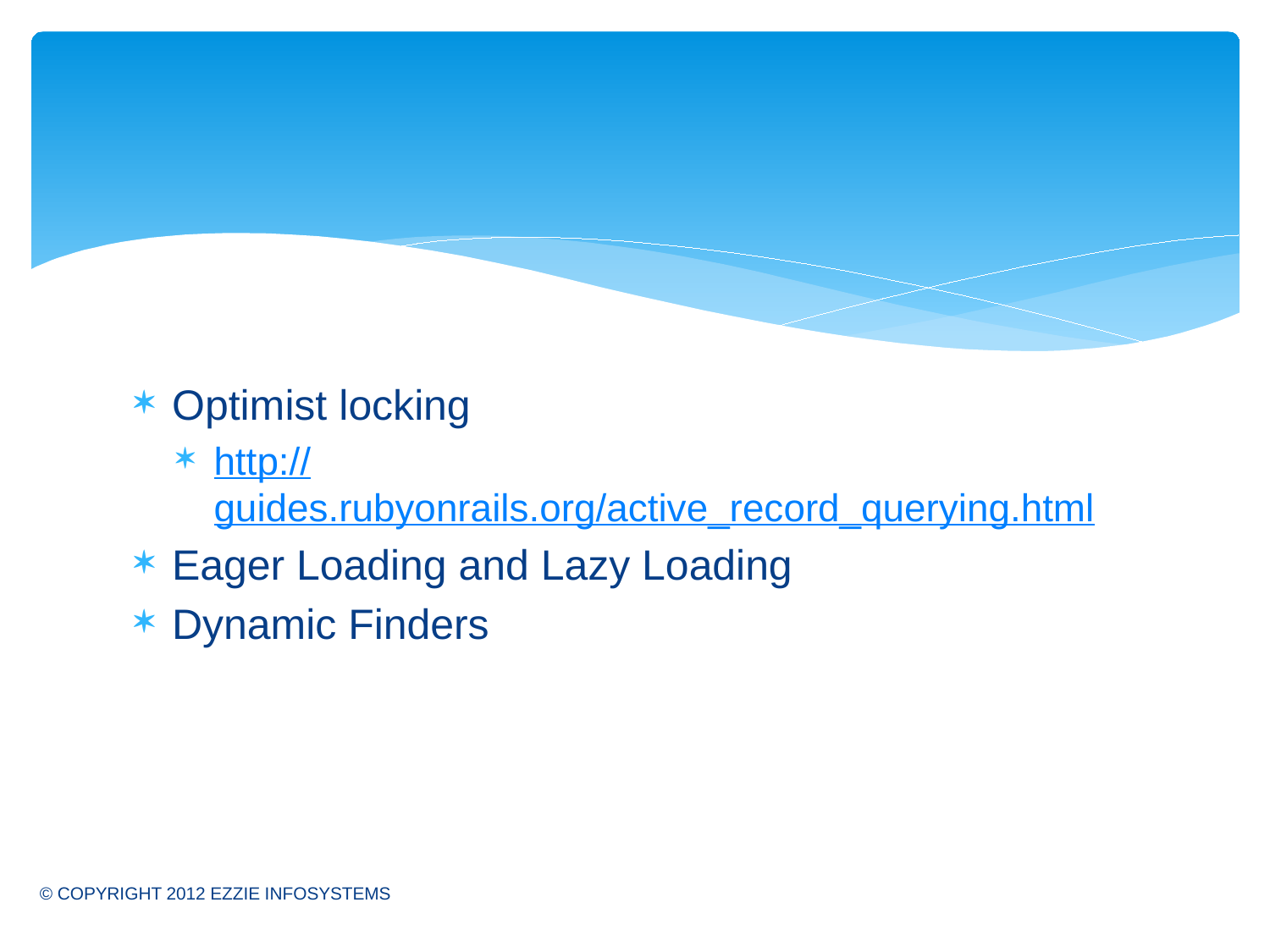

#
Optimist locking
http://guides.rubyonrails.org/active_record_querying.html
Eager Loading and Lazy Loading
Dynamic Finders
© COPYRIGHT 2012 EZZIE INFOSYSTEMS